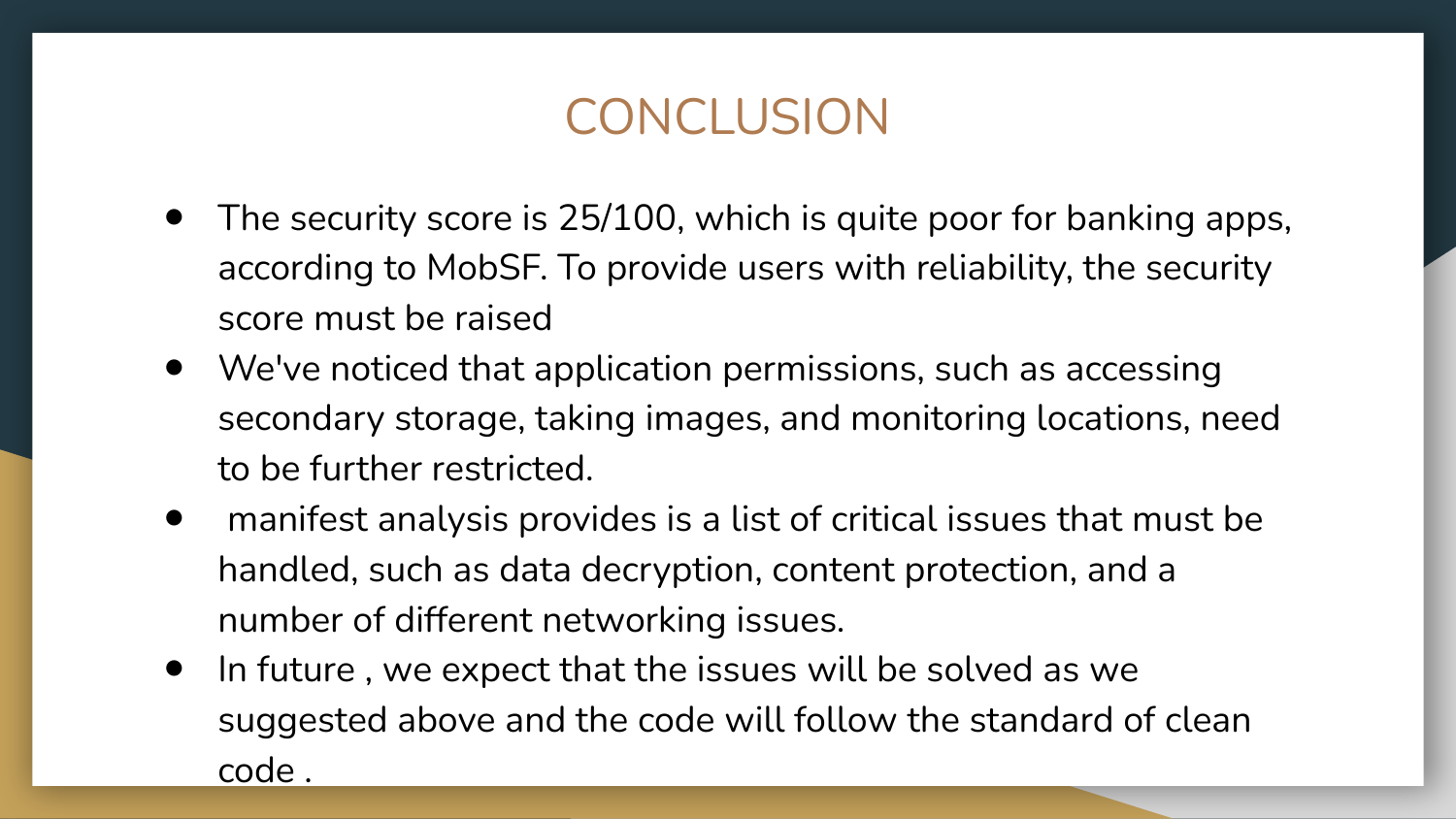

# CONCLUSION
The security score is 25/100, which is quite poor for banking apps, according to MobSF. To provide users with reliability, the security score must be raised
We've noticed that application permissions, such as accessing secondary storage, taking images, and monitoring locations, need to be further restricted.
 manifest analysis provides is a list of critical issues that must be handled, such as data decryption, content protection, and a number of different networking issues.
In future , we expect that the issues will be solved as we suggested above and the code will follow the standard of clean code .